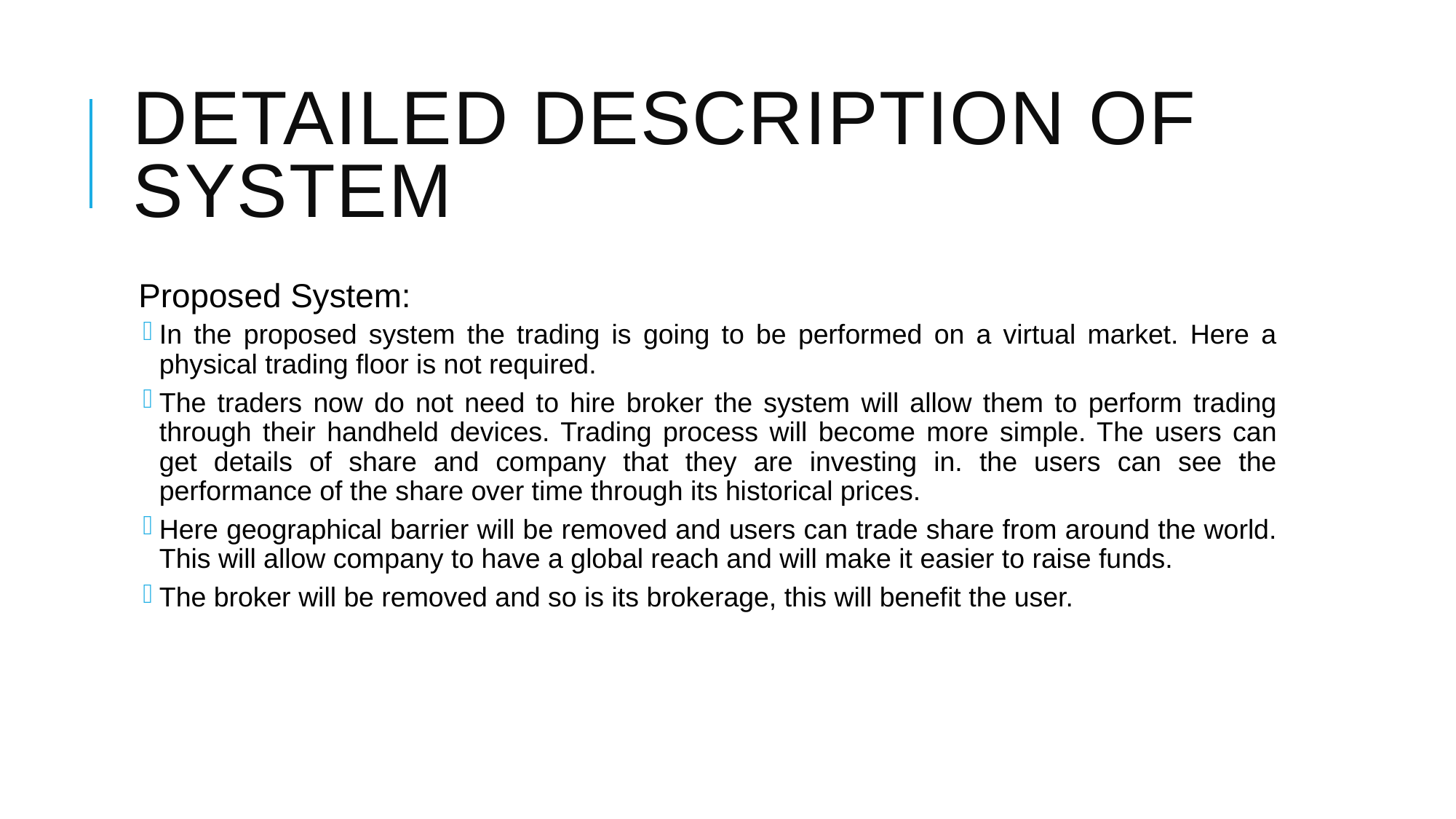

# Detailed Description of System
Proposed System:
In the proposed system the trading is going to be performed on a virtual market. Here a physical trading floor is not required.
The traders now do not need to hire broker the system will allow them to perform trading through their handheld devices. Trading process will become more simple. The users can get details of share and company that they are investing in. the users can see the performance of the share over time through its historical prices.
Here geographical barrier will be removed and users can trade share from around the world. This will allow company to have a global reach and will make it easier to raise funds.
The broker will be removed and so is its brokerage, this will benefit the user.